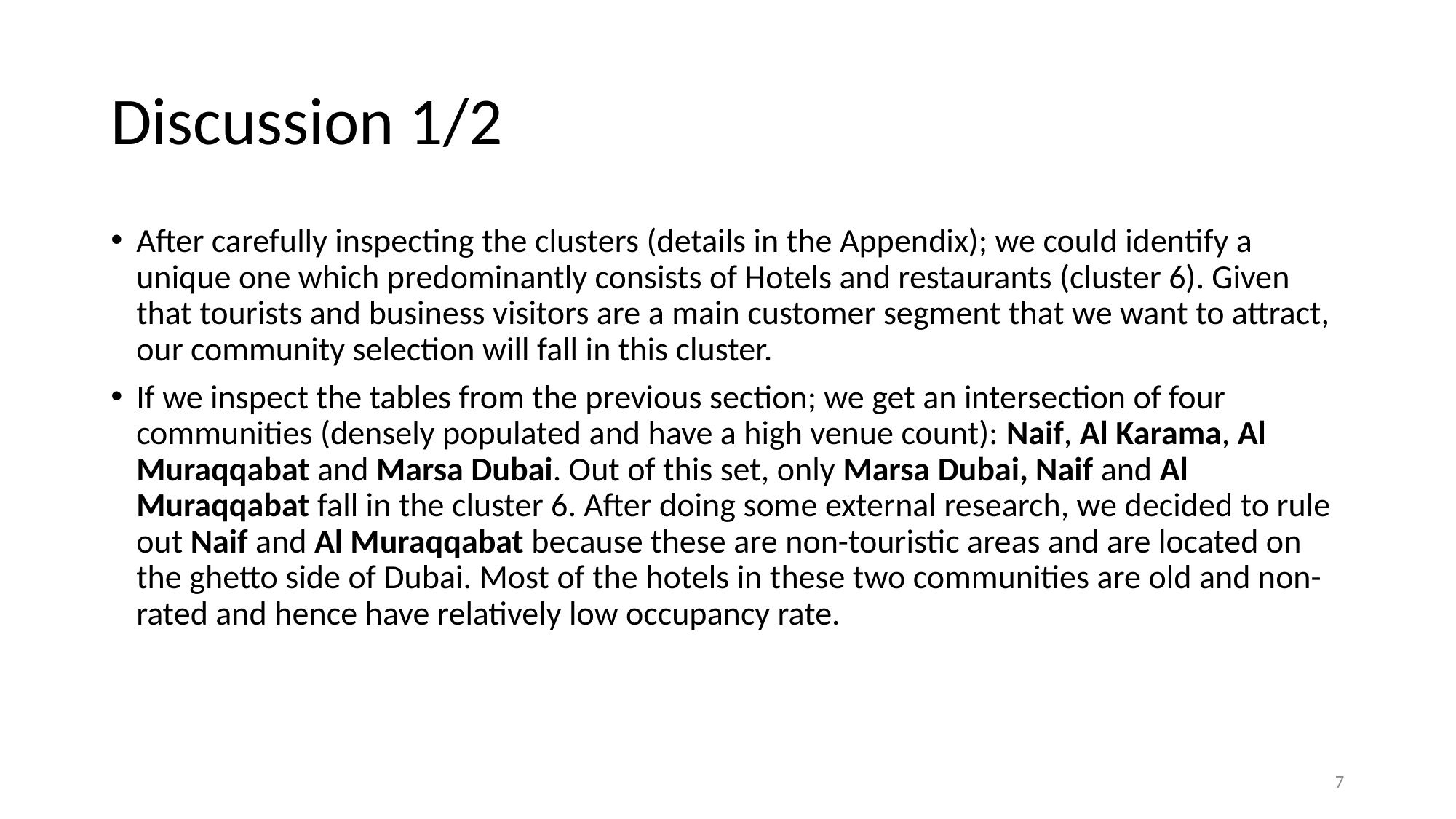

# Discussion 1/2
After carefully inspecting the clusters (details in the Appendix); we could identify a unique one which predominantly consists of Hotels and restaurants (cluster 6). Given that tourists and business visitors are a main customer segment that we want to attract, our community selection will fall in this cluster.
If we inspect the tables from the previous section; we get an intersection of four communities (densely populated and have a high venue count): Naif, Al Karama, Al Muraqqabat and Marsa Dubai. Out of this set, only Marsa Dubai, Naif and Al Muraqqabat fall in the cluster 6. After doing some external research, we decided to rule out Naif and Al Muraqqabat because these are non-touristic areas and are located on the ghetto side of Dubai. Most of the hotels in these two communities are old and non-rated and hence have relatively low occupancy rate.
7